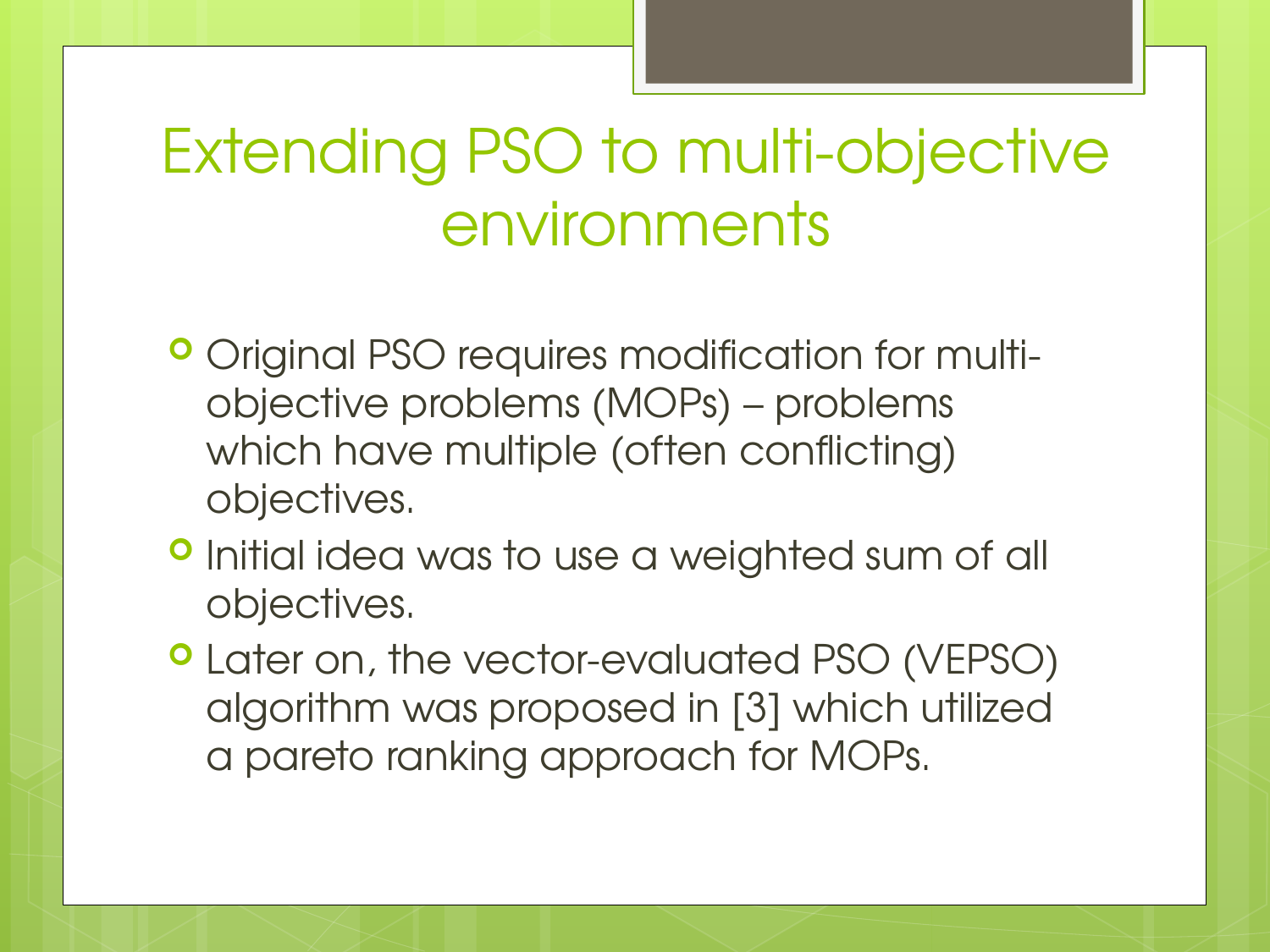

# Extending PSO to multi-objective environments
Original PSO requires modification for multi-objective problems (MOPs) – problems which have multiple (often conflicting) objectives.
Initial idea was to use a weighted sum of all objectives.
Later on, the vector-evaluated PSO (VEPSO) algorithm was proposed in [3] which utilized a pareto ranking approach for MOPs.